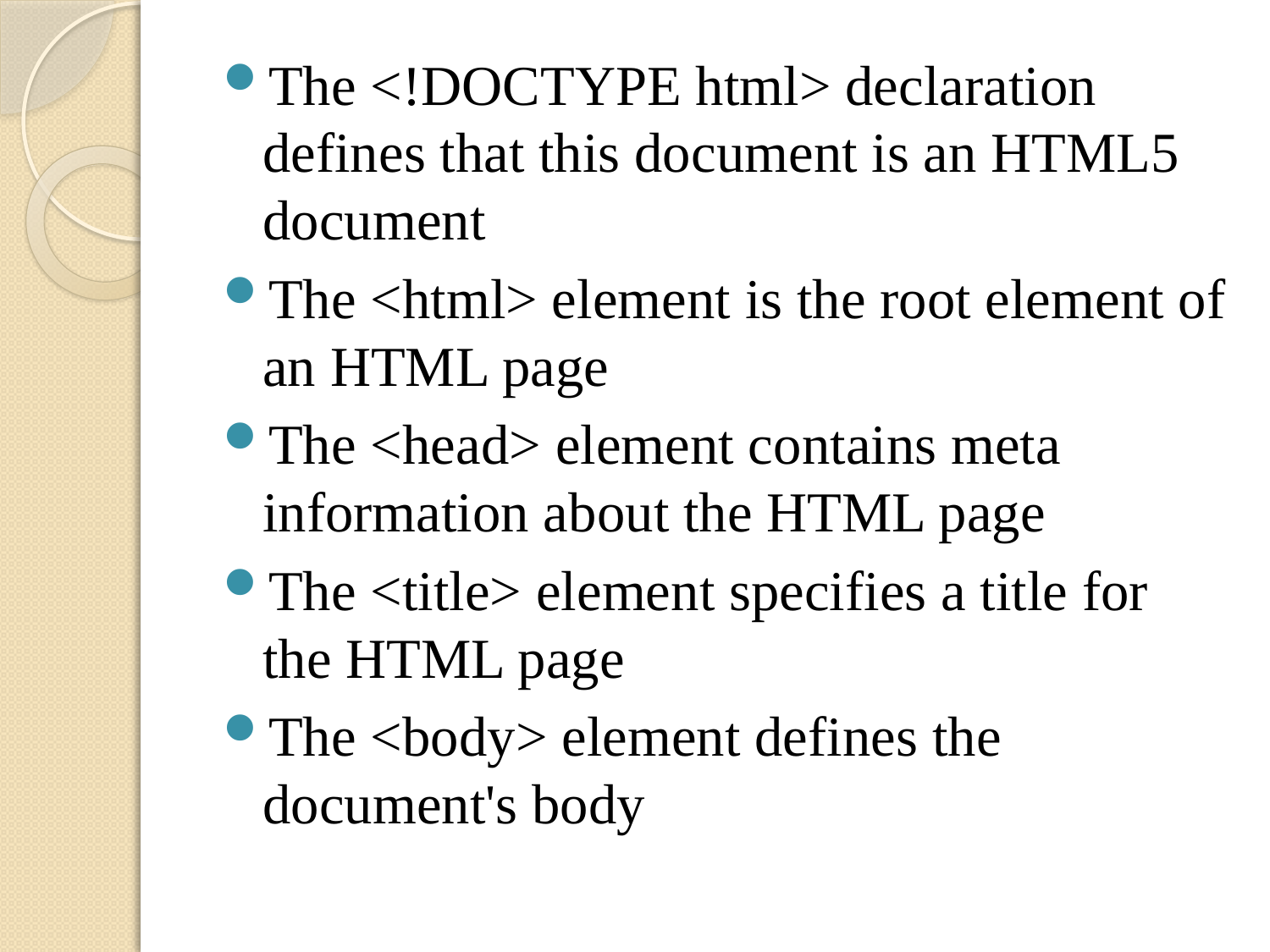

The <!DOCTYPE html> declaration defines that this document is an HTML5 document
The <html> element is the root element of an HTML page
The <head> element contains meta information about the HTML page
The <title> element specifies a title for the HTML page
The <body> element defines the document's body